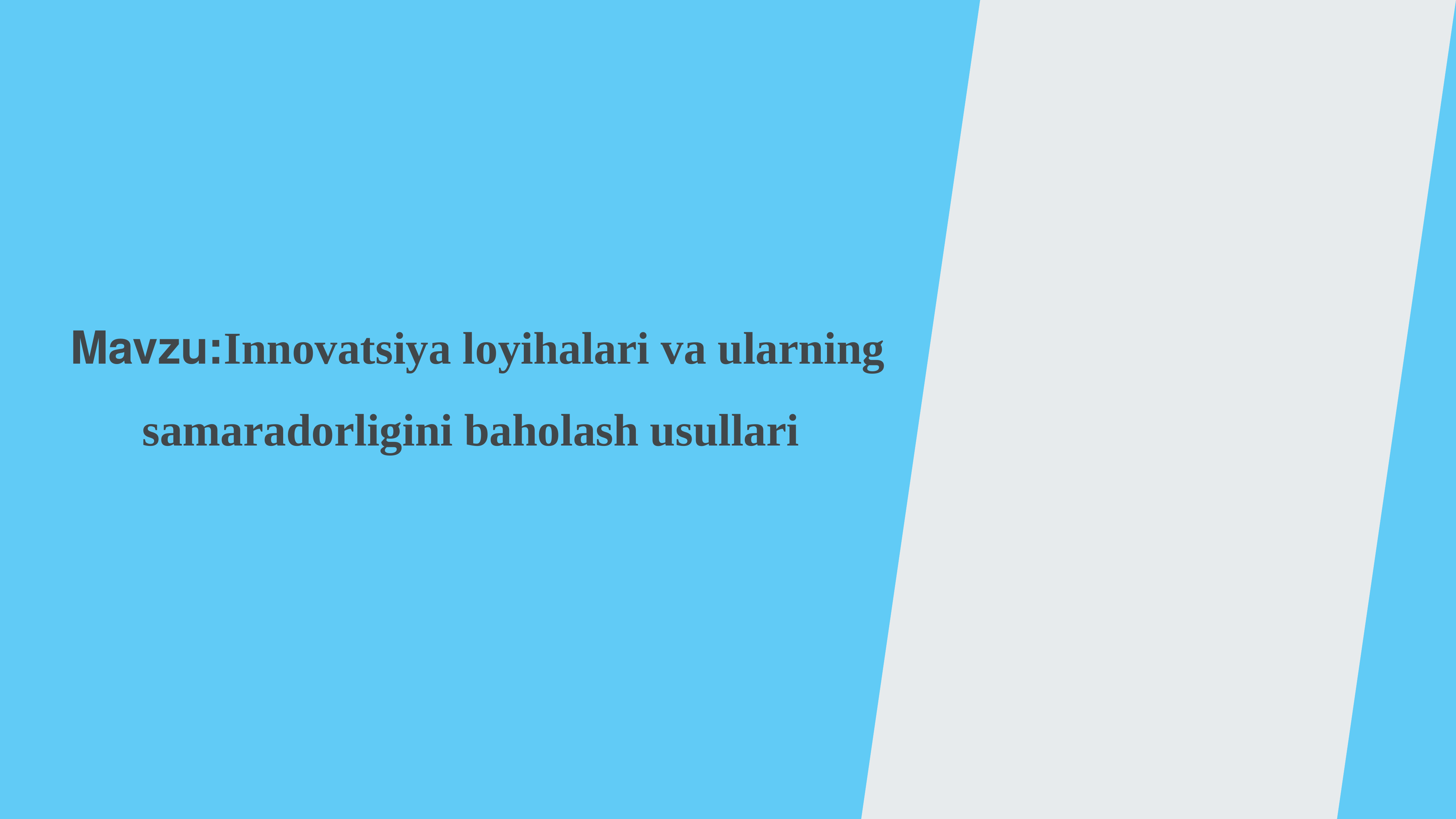

Mavzu:Innоvаtsiya lоyihаlаri vа ulаrning sаmаrаdоrligini bаhоlаsh usullаri